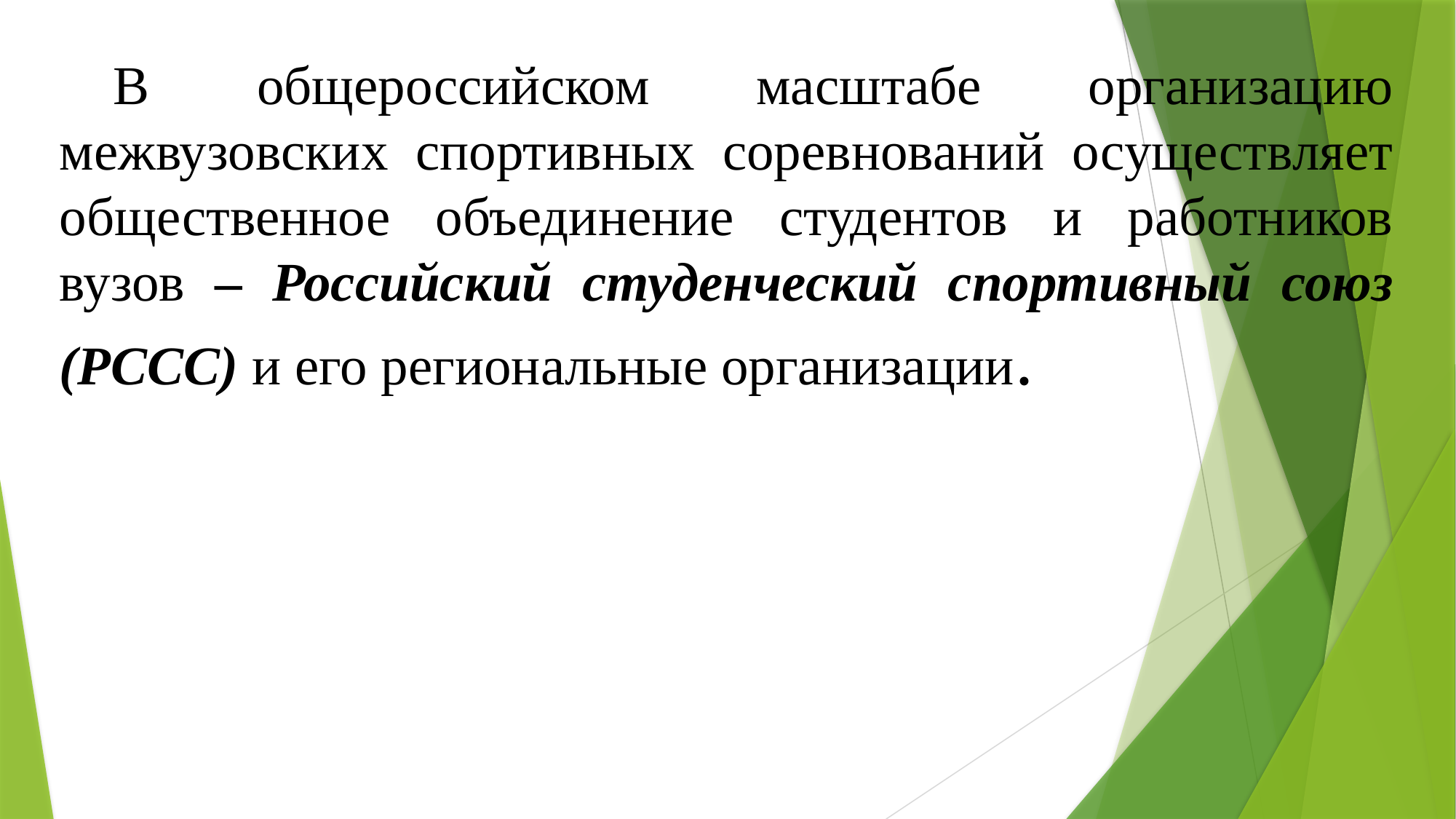

В общероссийском масштабе организацию межвузовских спортивных соревнований осуществляет общественное объединение студентов и работников вузов – Российский студенческий спортивный союз (РССС) и его региональные организации.